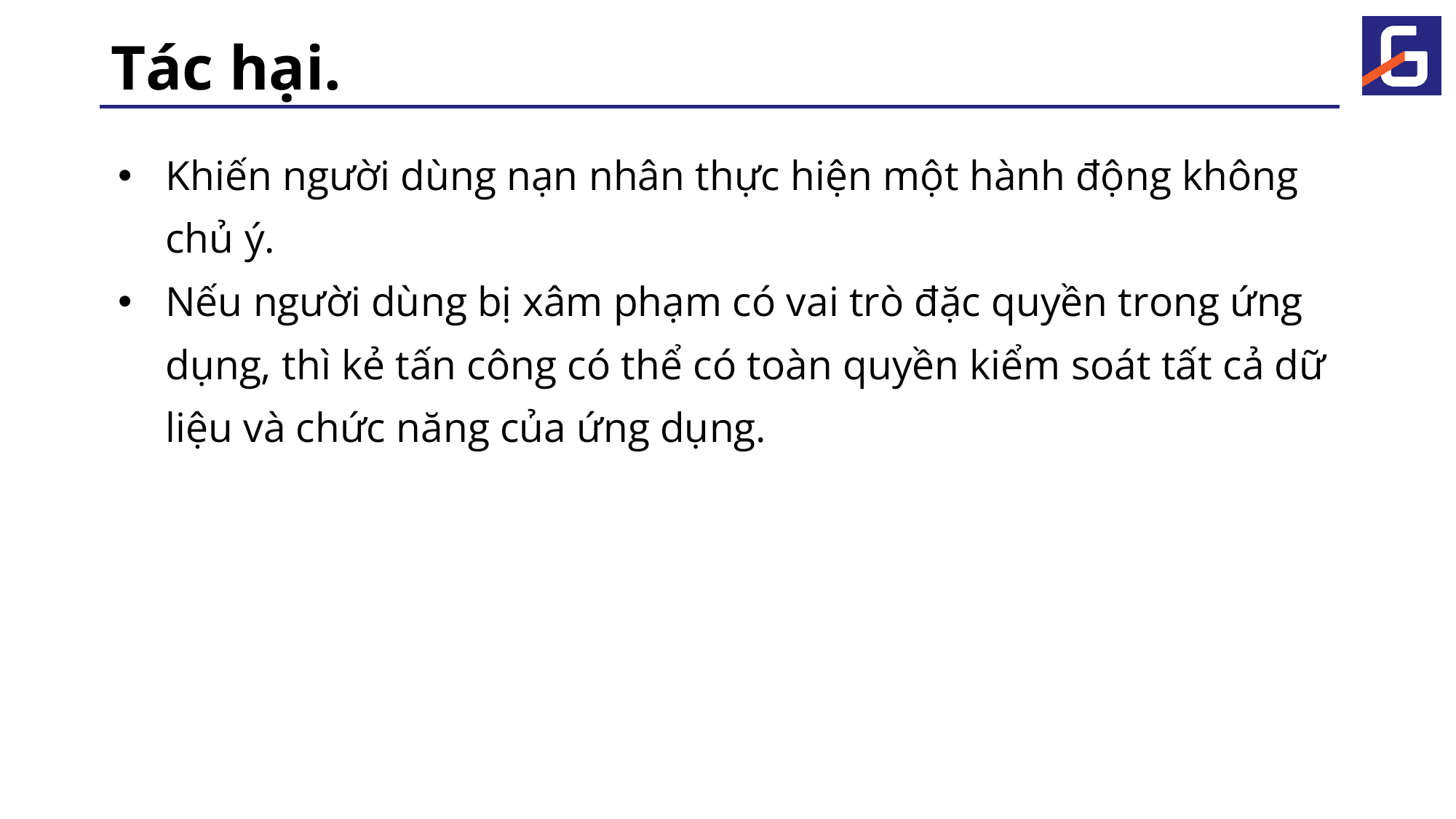

# Tác hại.
Khiến người dùng nạn nhân thực hiện một hành động không chủ ý.
Nếu người dùng bị xâm phạm có vai trò đặc quyền trong ứng dụng, thì kẻ tấn công có thể có toàn quyền kiểm soát tất cả dữ liệu và chức năng của ứng dụng.